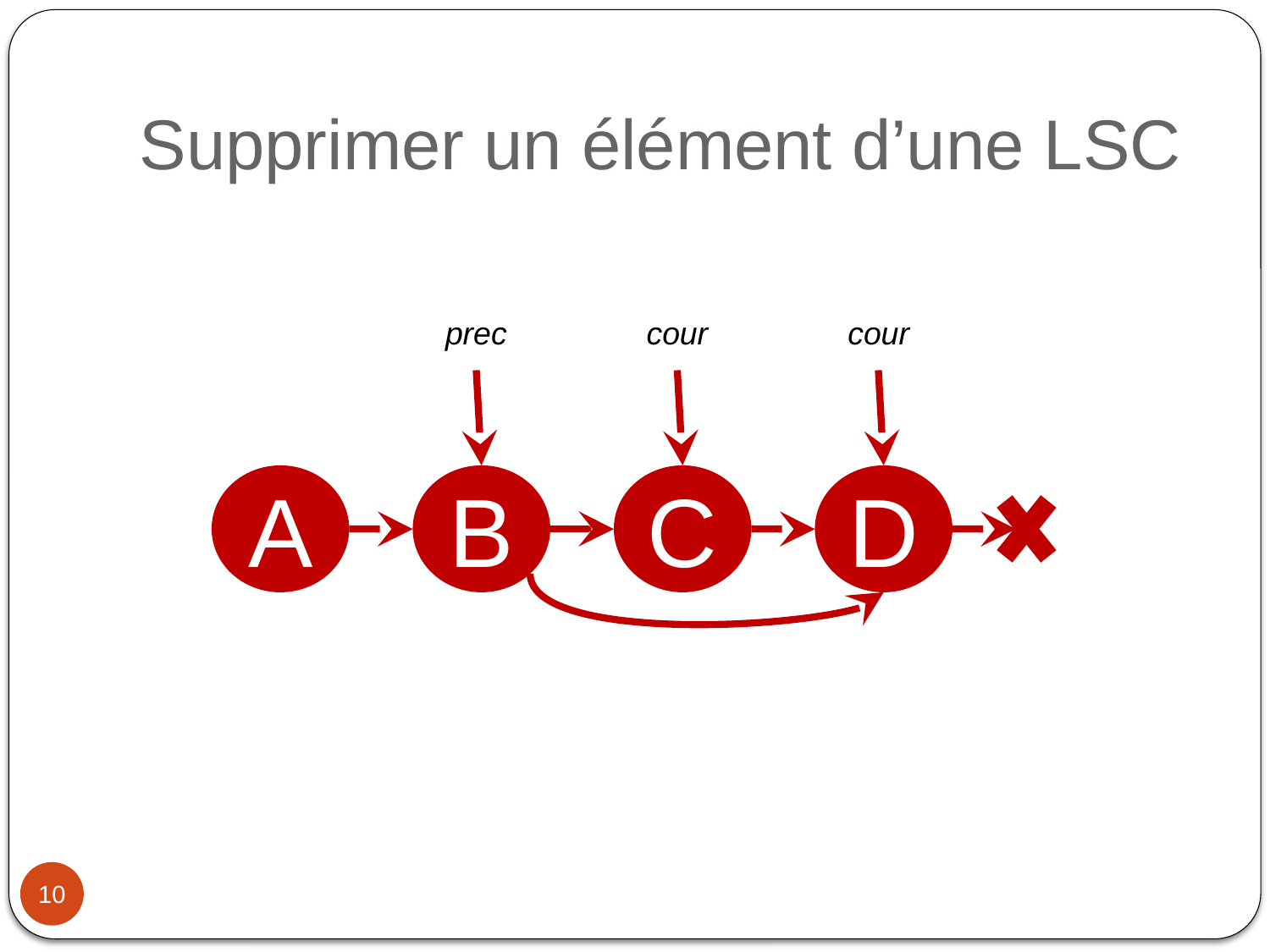

# Supprimer un élément d’une LSC
prec
cour
cour
A
B
C
D

10